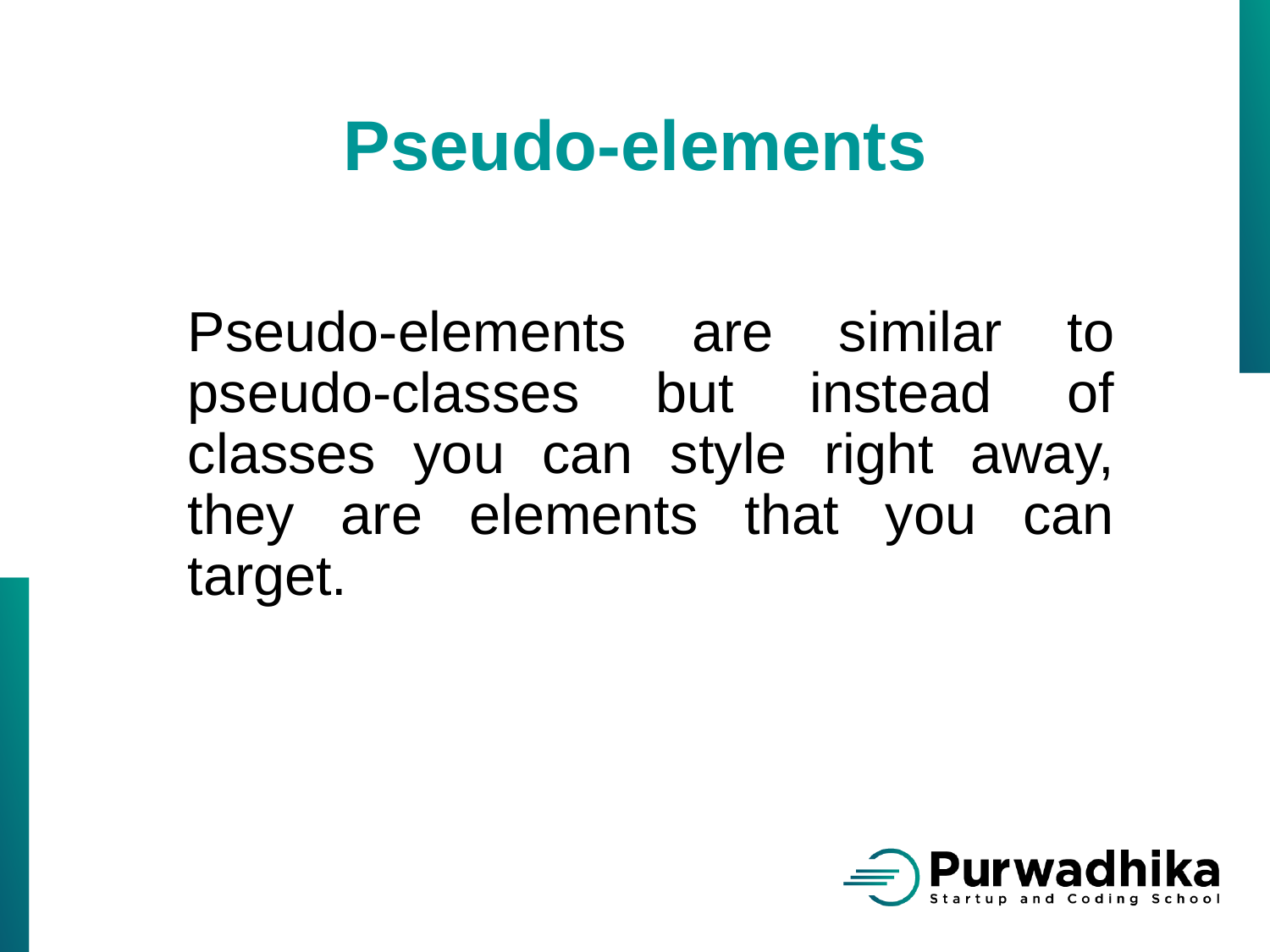

Pseudo-elements
Pseudo-elements are similar to pseudo-classes but instead of classes you can style right away, they are elements that you can target.